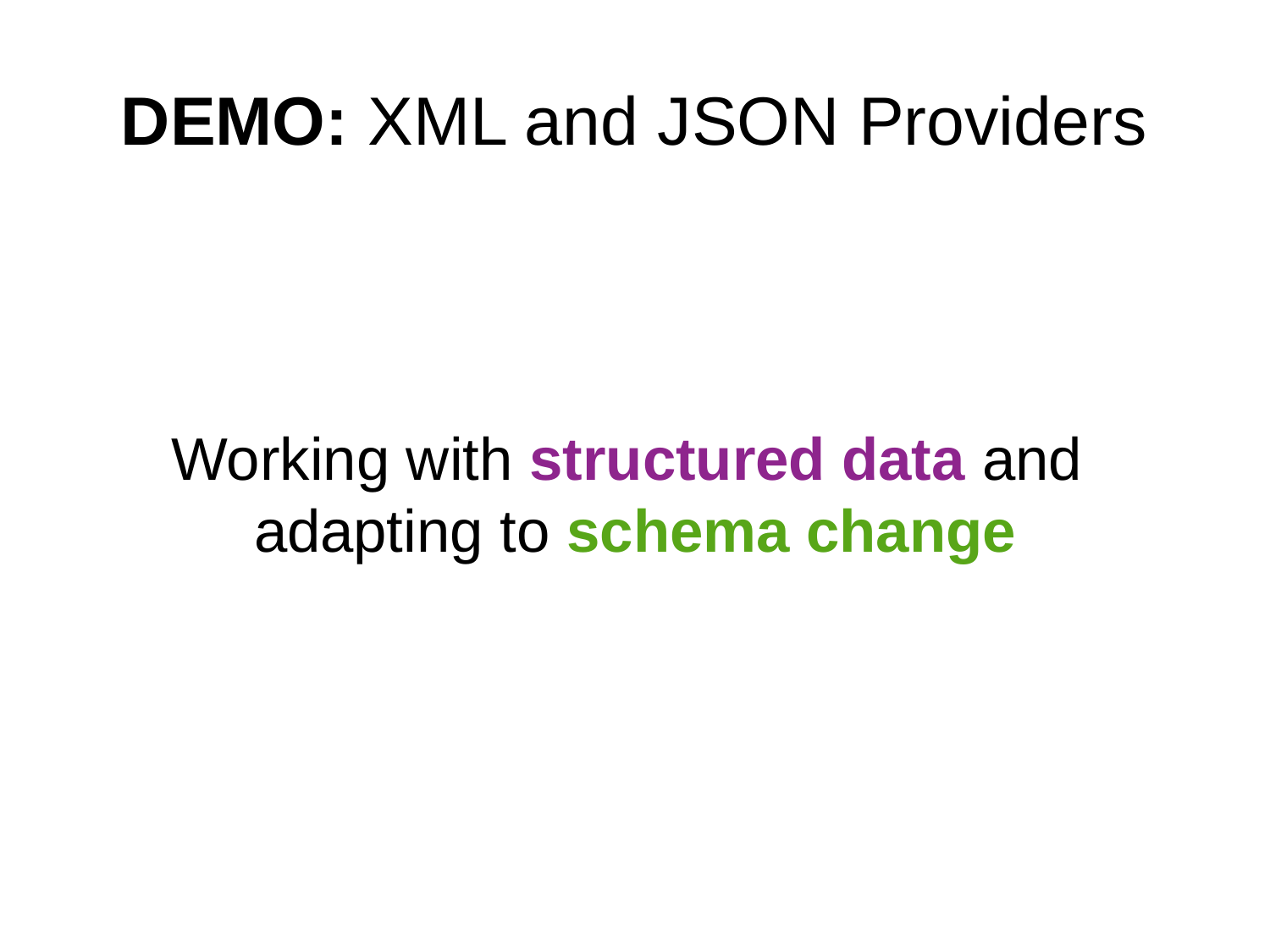

# DEMO: XML and JSON Providers

Working with structured data and
adapting to schema change